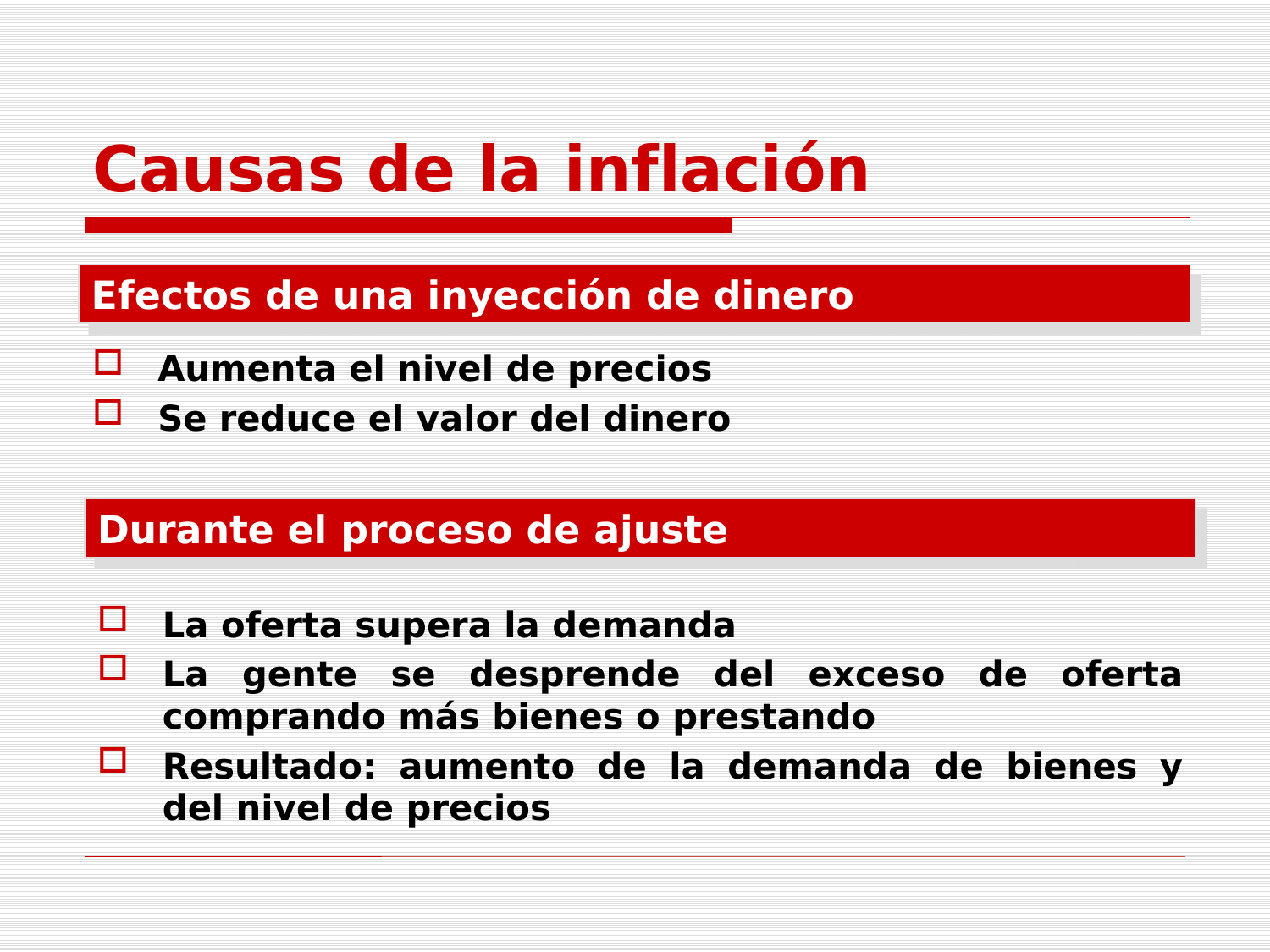

# Causas de la inflación
Efectos de una inyección de dinero
Aumenta el nivel de precios
Se reduce el valor del dinero
Durante el proceso de ajuste
La oferta supera la demanda
La gente se desprende del exceso de oferta comprando más bienes o prestando
Resultado: aumento de la demanda de bienes y del nivel de precios